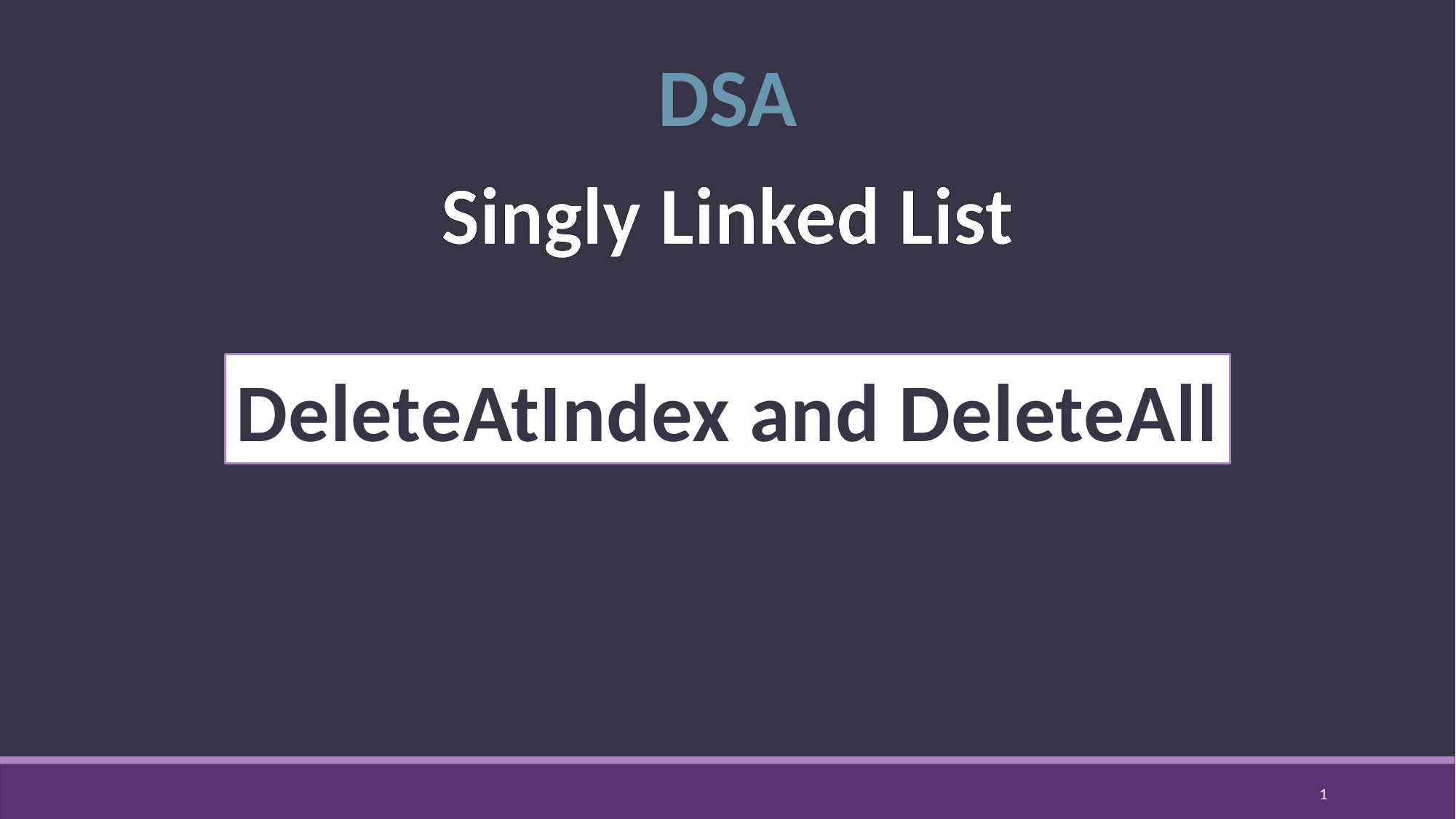

DSA
Singly Linked List
DeleteAtIndex and DeleteAll
1